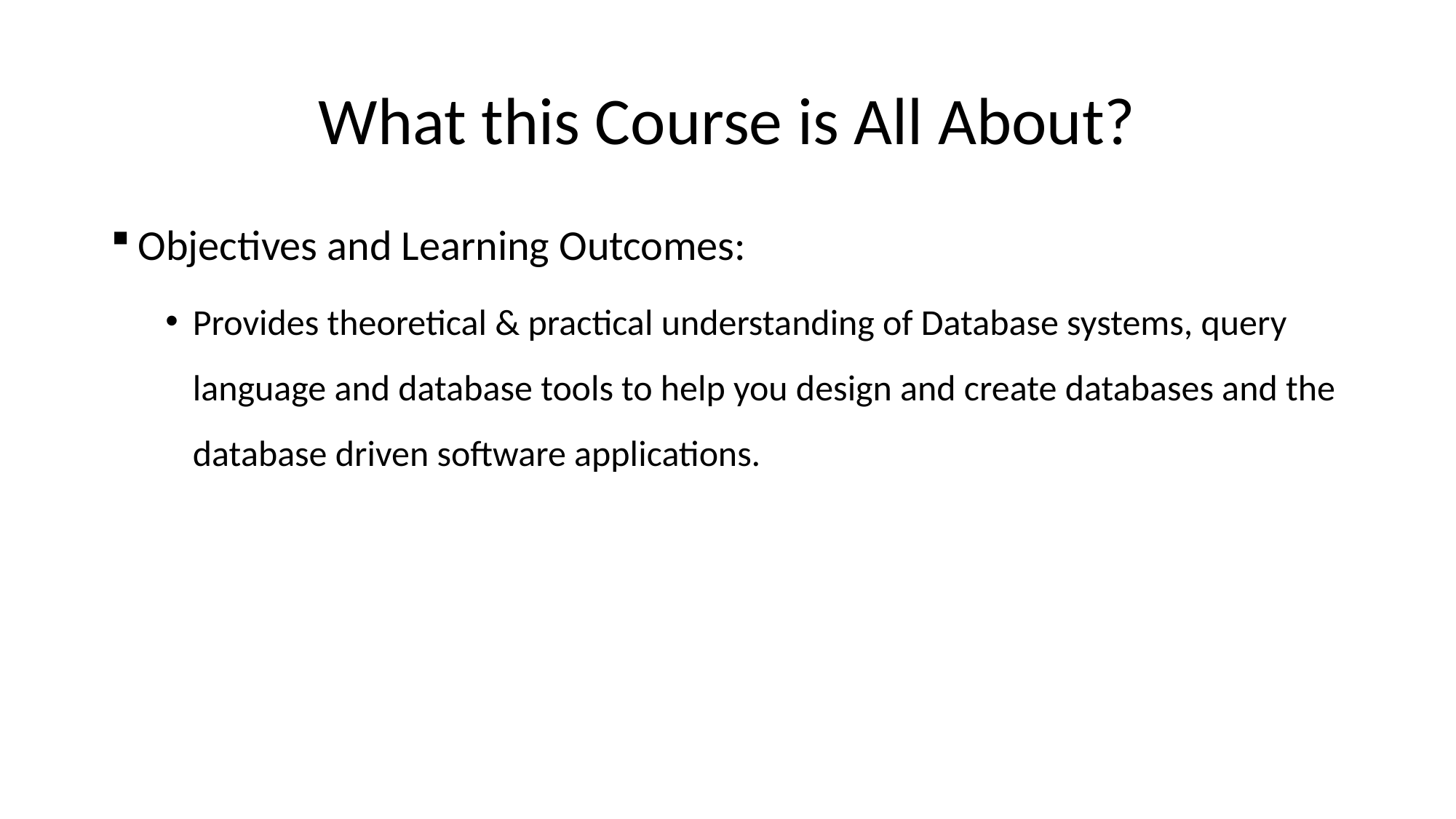

# What this Course is All About?
Objectives and Learning Outcomes:
Provides theoretical & practical understanding of Database systems, query language and database tools to help you design and create databases and the database driven software applications.